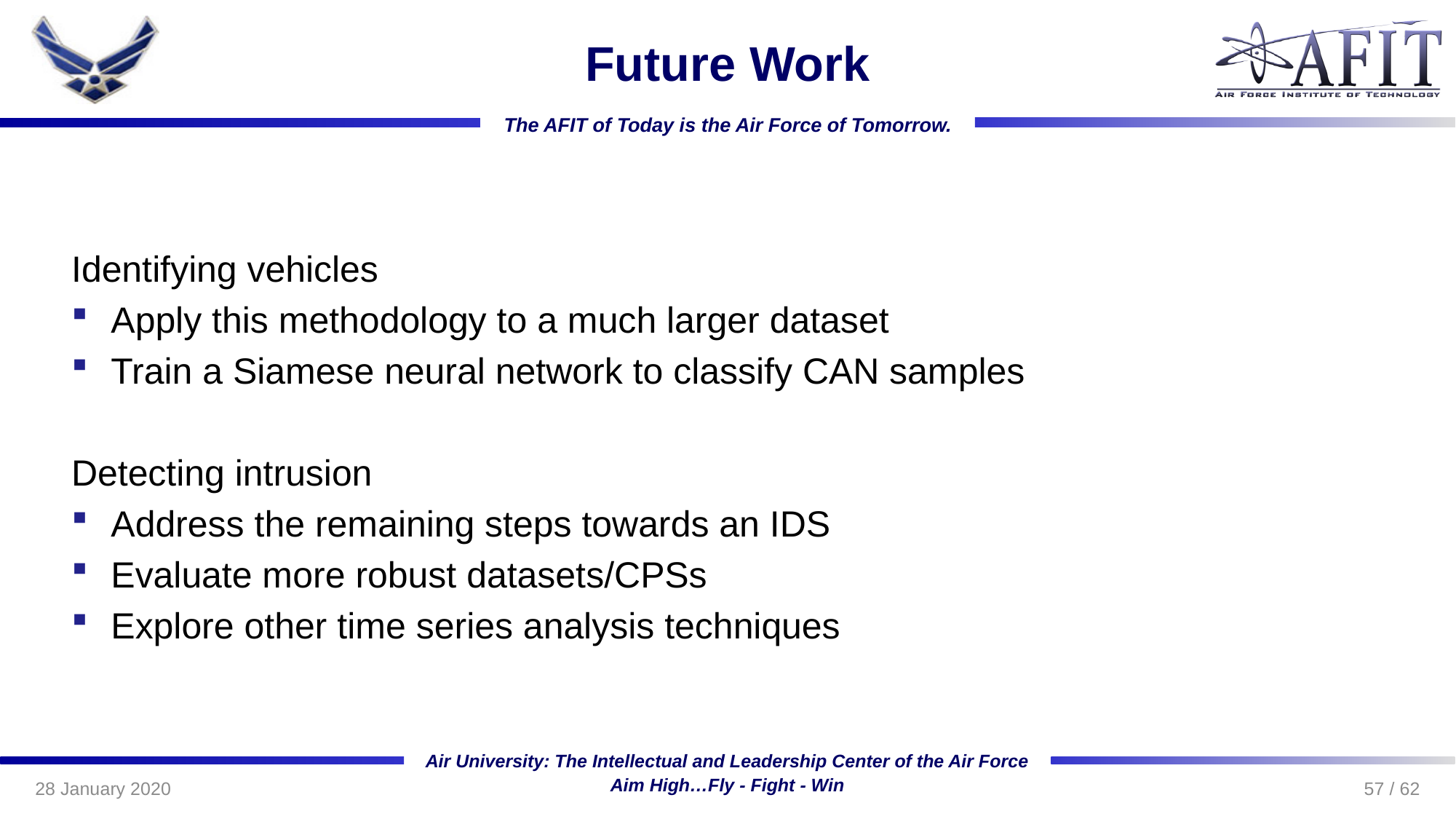

# Future Work
Identifying vehicles
Apply this methodology to a much larger dataset
Train a Siamese neural network to classify CAN samples

Detecting intrusion
Address the remaining steps towards an IDS
Evaluate more robust datasets/CPSs
Explore other time series analysis techniques
57 / 62